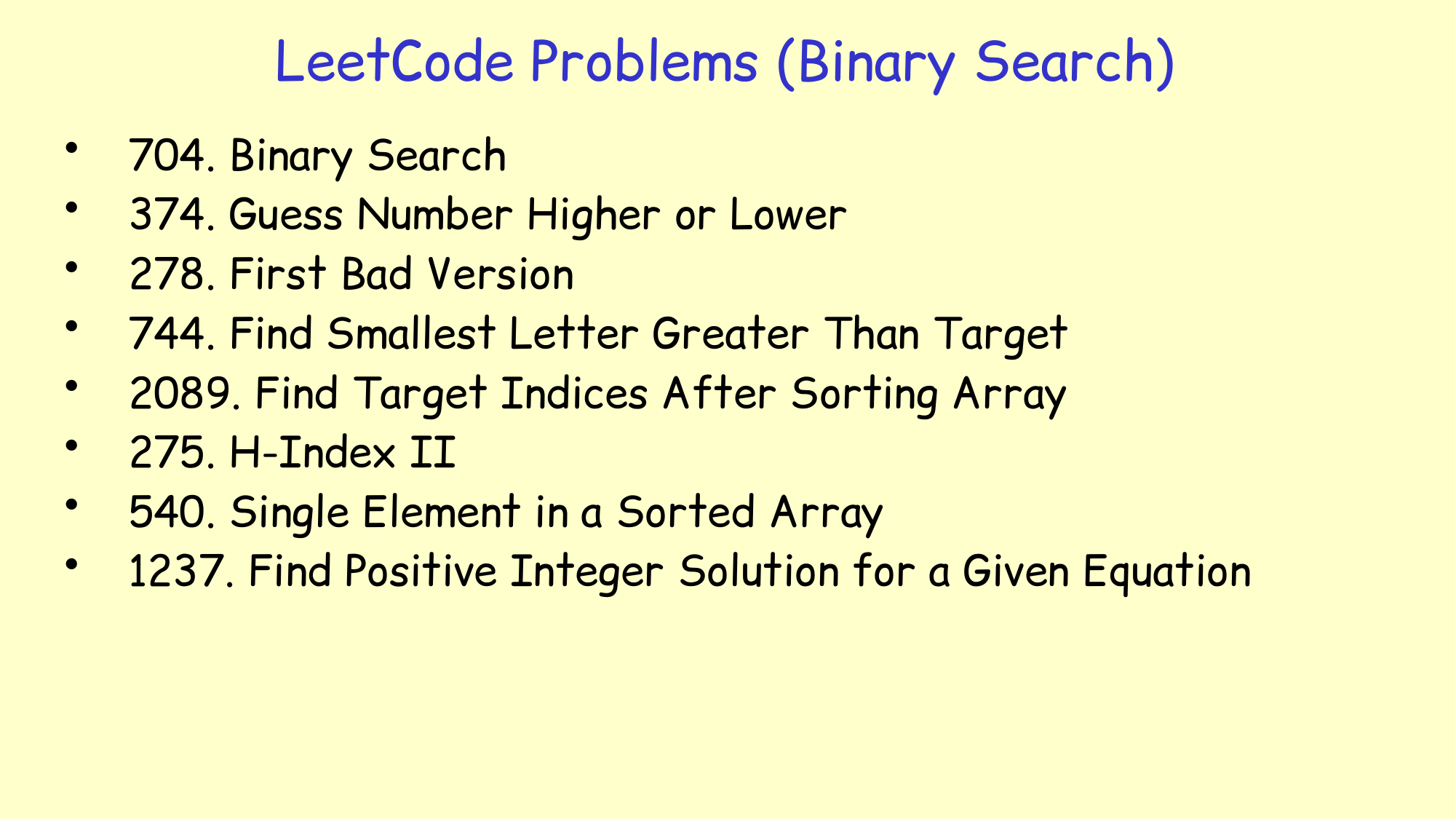

# LeetCode Problems (Binary Search)
704. Binary Search
374. Guess Number Higher or Lower
278. First Bad Version
744. Find Smallest Letter Greater Than Target
2089. Find Target Indices After Sorting Array
275. H-Index II
540. Single Element in a Sorted Array
1237. Find Positive Integer Solution for a Given Equation